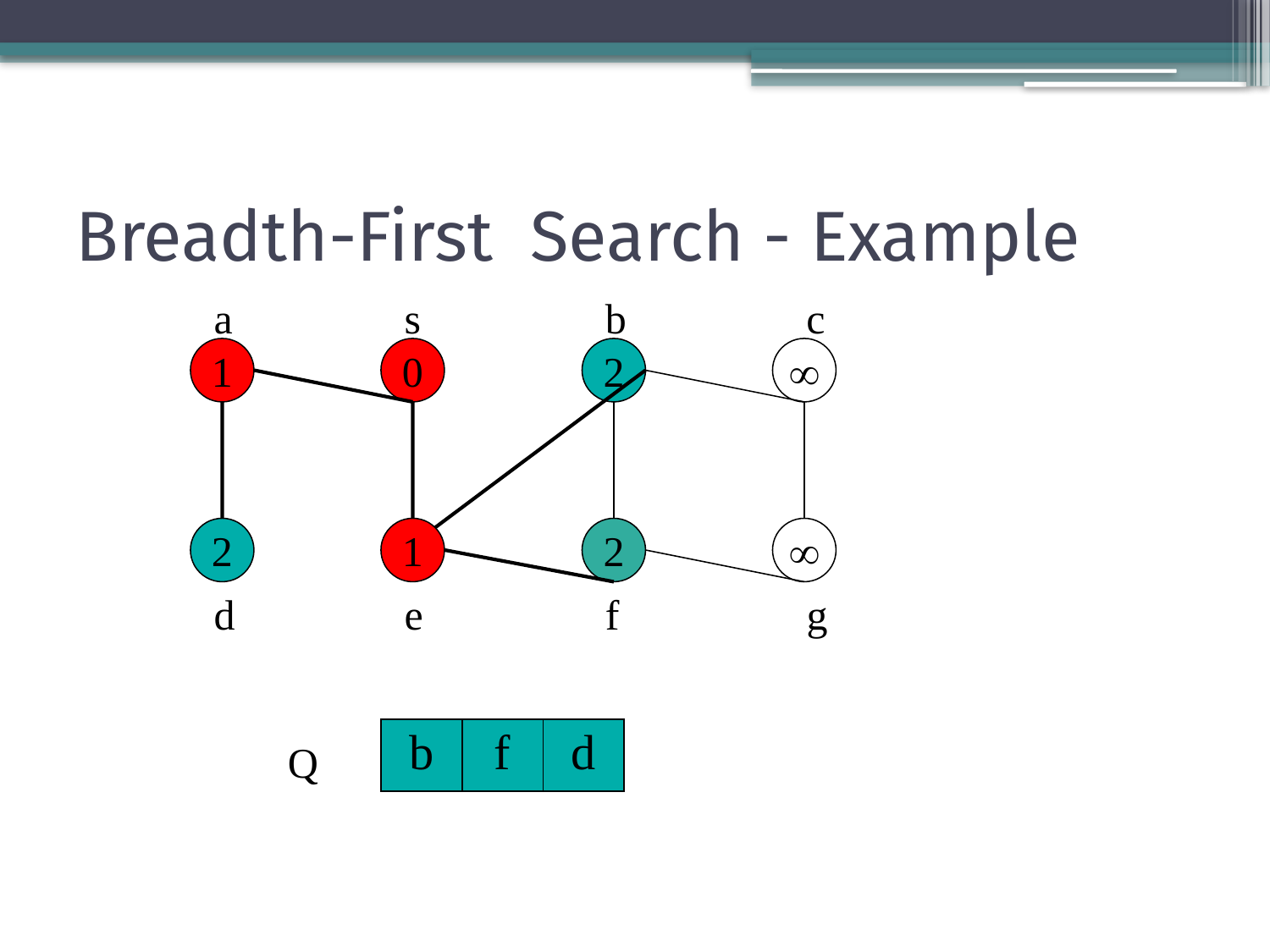

Breadth-First  Search - Example
a
s
b
c
1
0
2
∞
2
1
2
∞
d
e
f
g
| b | f | d |
| --- | --- | --- |
Q